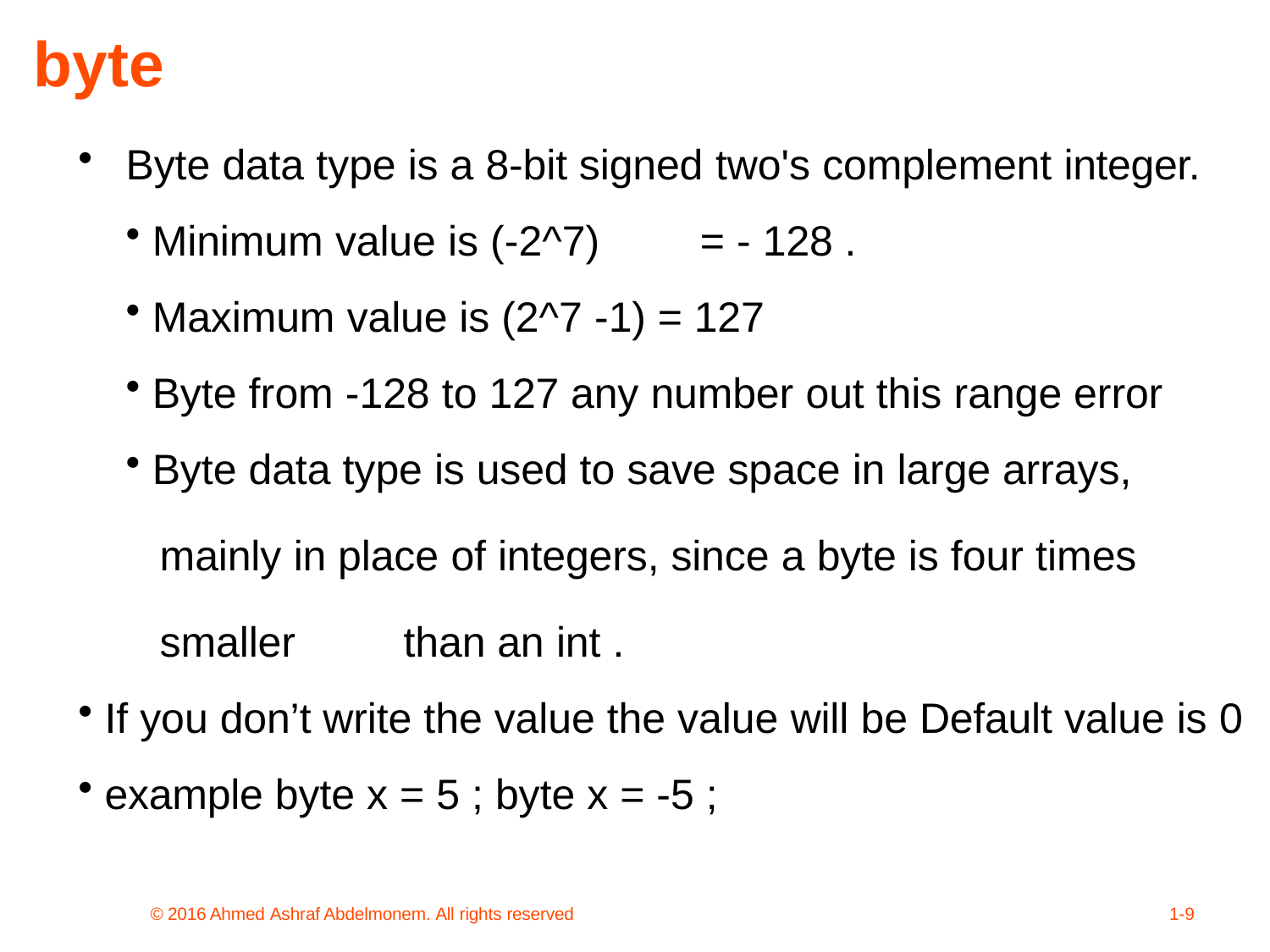

# byte
Byte data type is a 8-bit signed two's complement integer.
Minimum value is (-2^7)	= - 128 .
Maximum value is (2^7 -1) = 127
Byte from -128 to 127 any number out this range error
Byte data type is used to save space in large arrays,
mainly in place of integers, since a byte is four times
smaller	than an int .
If you don’t write the value the value will be Default value is 0
example byte x = 5 ; byte x = -5 ;
© 2016 Ahmed Ashraf Abdelmonem. All rights reserved
1-9